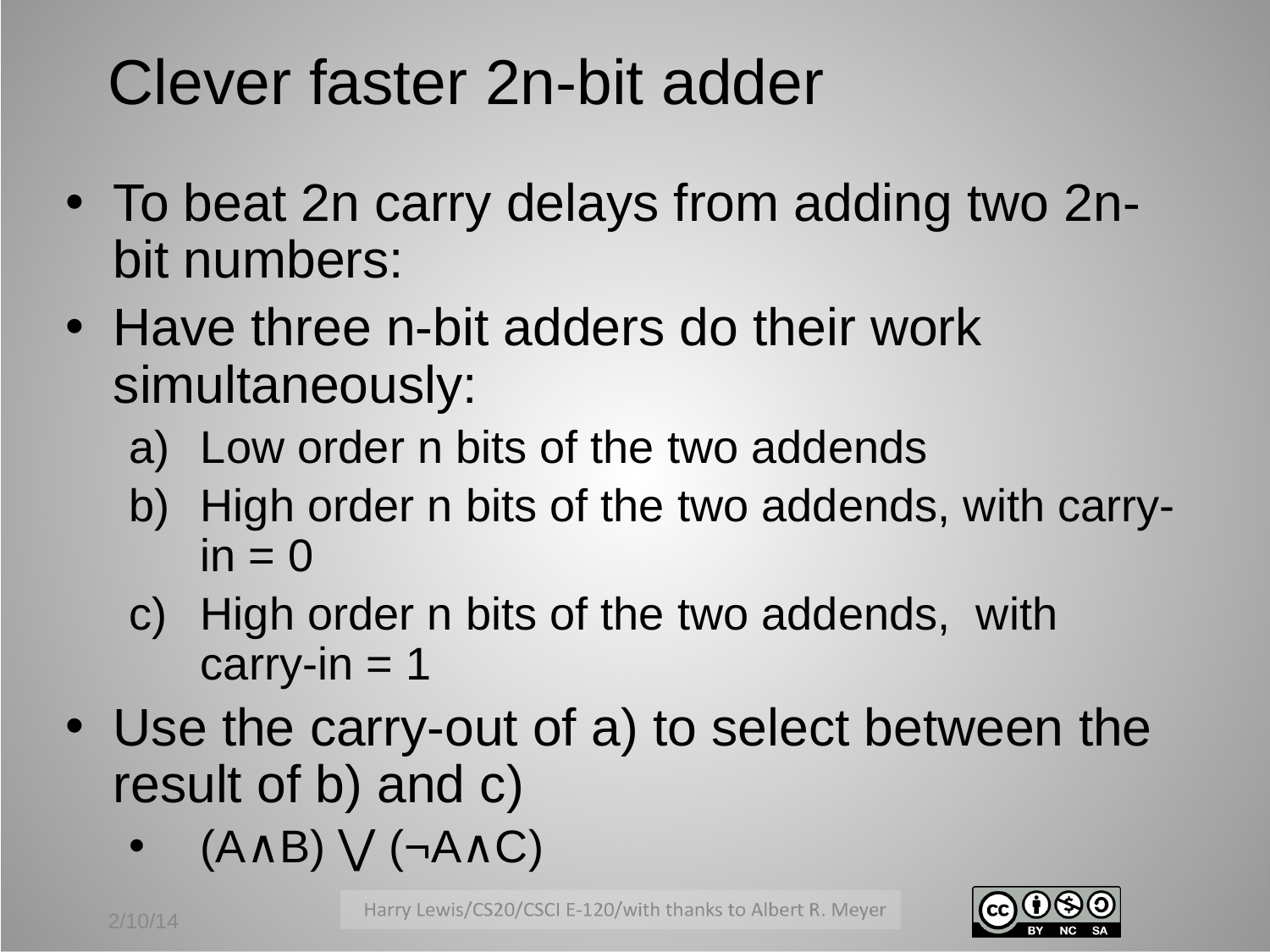

# Clever faster 2n-bit adder
To beat 2n carry delays from adding two 2n-bit numbers:
Have three n-bit adders do their work simultaneously:
Low order n bits of the two addends
High order n bits of the two addends, with carry-in = 0
High order n bits of the two addends,  with carry-in = 1
Use the carry-out of a) to select between the result of b) and c)
(A∧B) ⋁ (¬A∧C)

2/10/14